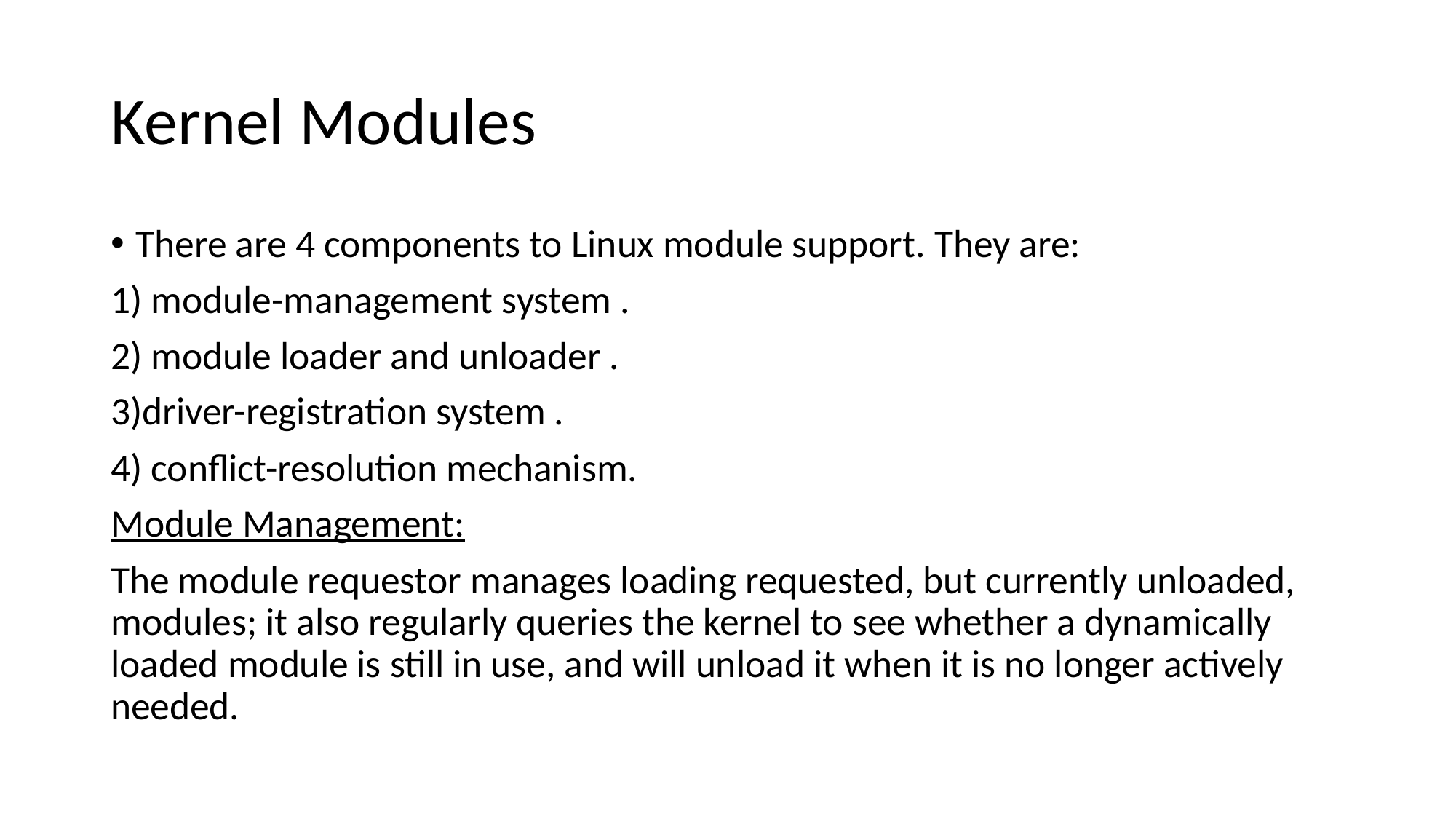

# Kernel Modules
There are 4 components to Linux module support. They are:
1) module-management system .
2) module loader and unloader .
3)driver-registration system .
4) conflict-resolution mechanism.
Module Management:
The module requestor manages loading requested, but currently unloaded, modules; it also regularly queries the kernel to see whether a dynamically loaded module is still in use, and will unload it when it is no longer actively needed.